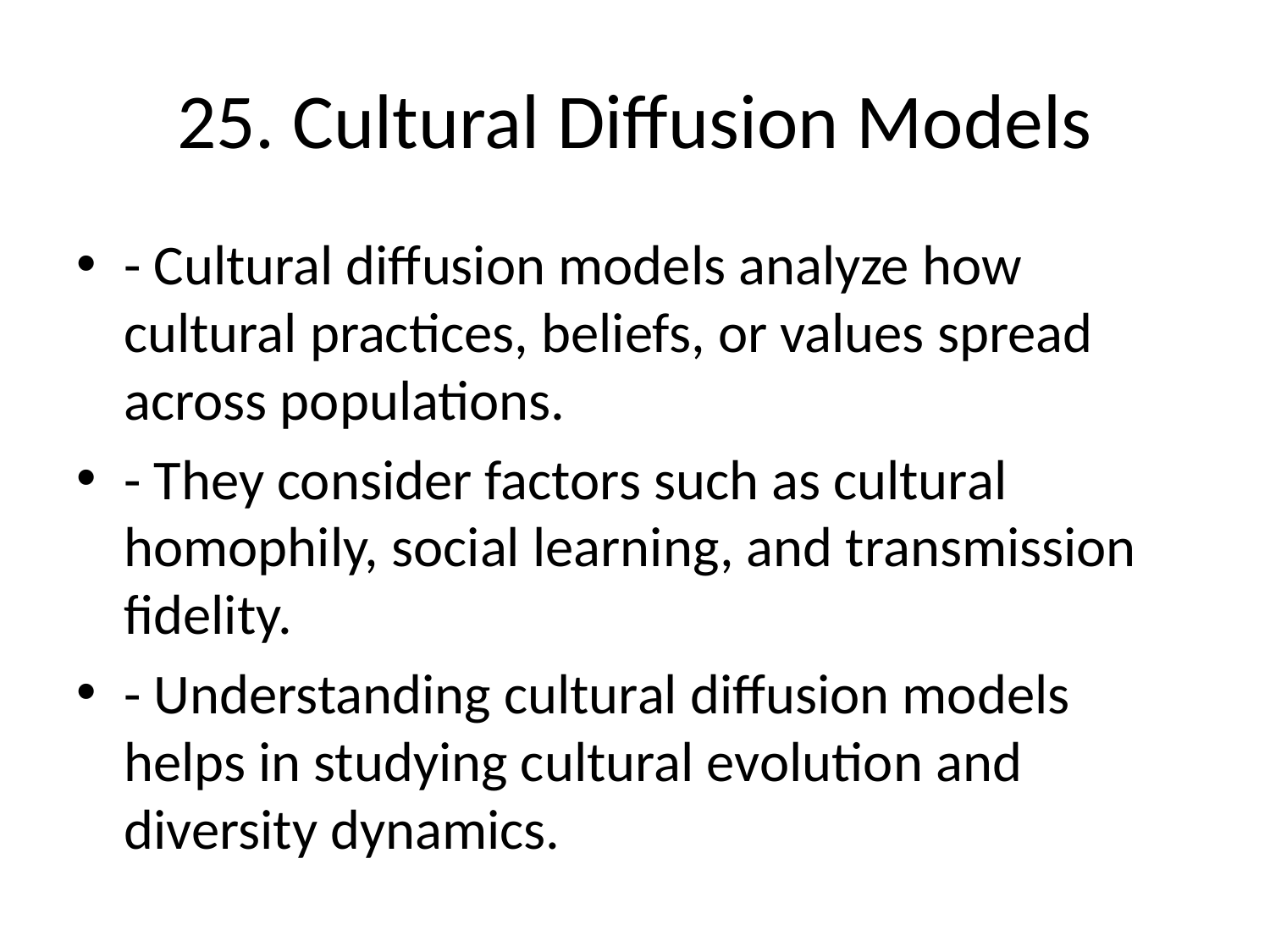

# 25. Cultural Diffusion Models
- Cultural diffusion models analyze how cultural practices, beliefs, or values spread across populations.
- They consider factors such as cultural homophily, social learning, and transmission fidelity.
- Understanding cultural diffusion models helps in studying cultural evolution and diversity dynamics.